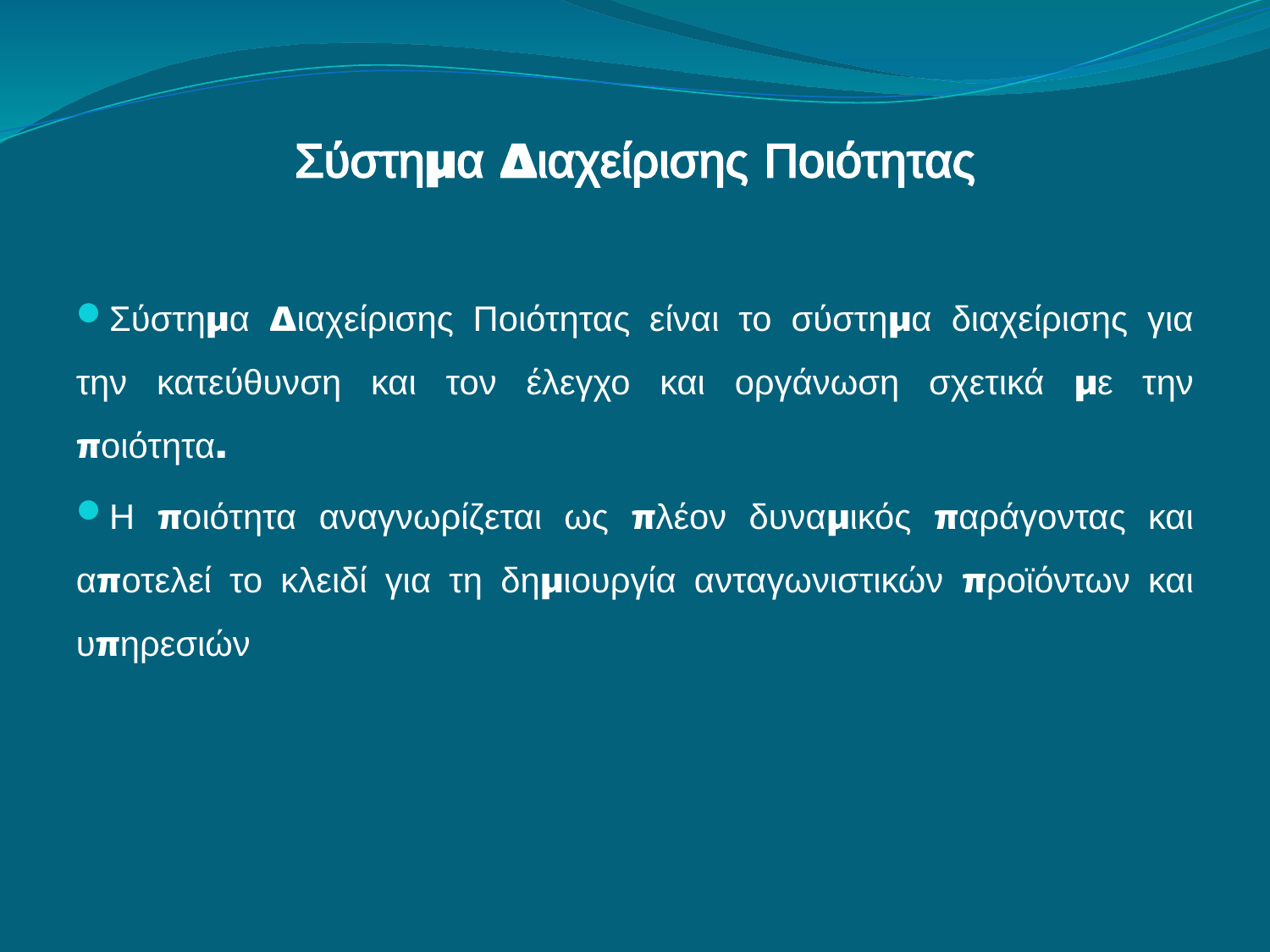

# Σύστημα Διαχείρισης Ποιότητας
Σύστημα Διαχείρισης Ποιότητας είναι το σύστημα διαχείρισης για την κατεύθυνση και τον έλεγχο και οργάνωση σχετικά με την ποιότητα.
Η ποιότητα αναγνωρίζεται ως πλέον δυναμικός παράγοντας και αποτελεί το κλειδί για τη δημιουργία ανταγωνιστικών προϊόντων και υπηρεσιών